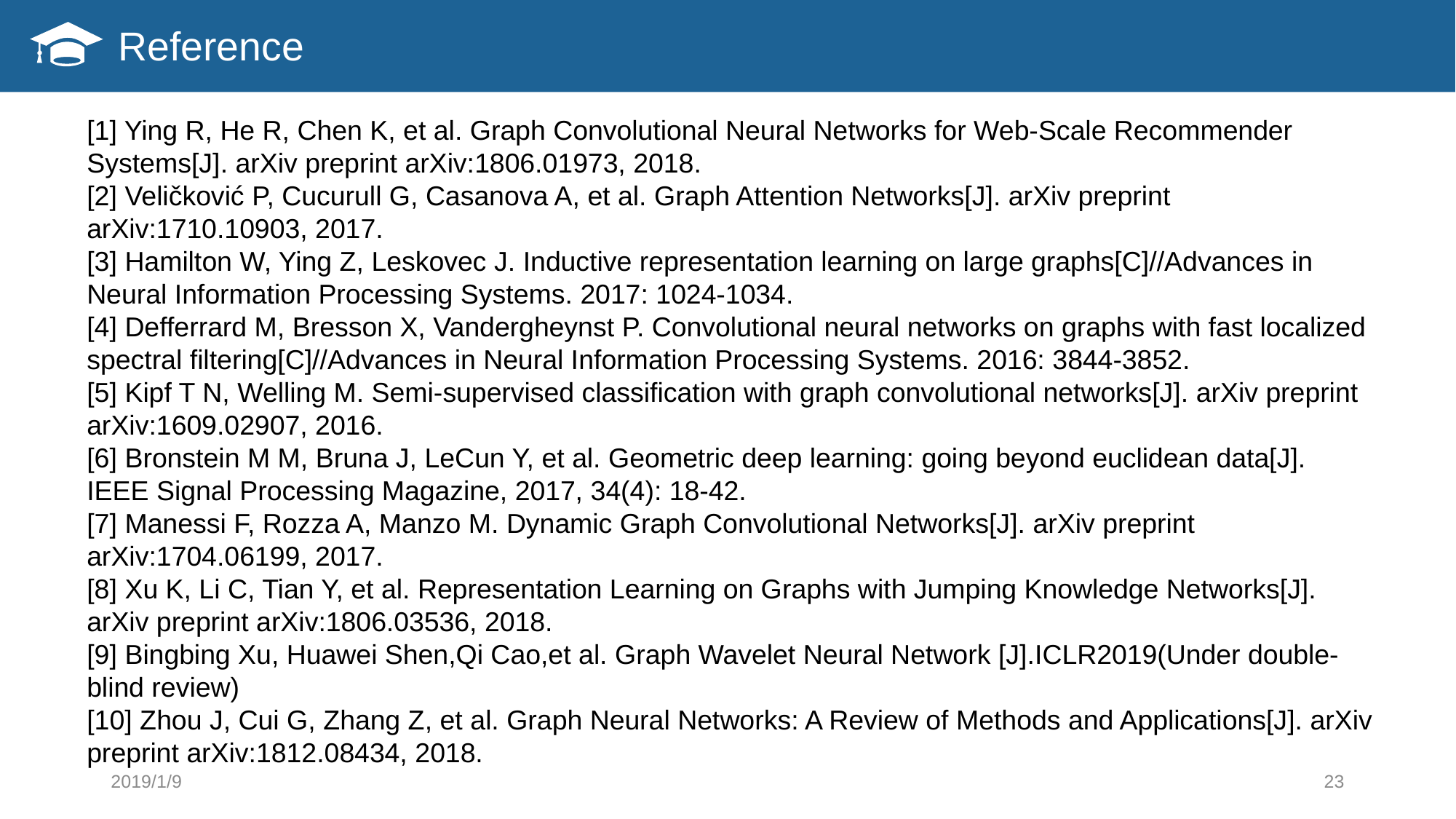

Reference

[1] Ying R, He R, Chen K, et al. Graph Convolutional Neural Networks for Web-Scale Recommender Systems[J]. arXiv preprint arXiv:1806.01973, 2018.
[2] Veličković P, Cucurull G, Casanova A, et al. Graph Attention Networks[J]. arXiv preprint arXiv:1710.10903, 2017.
[3] Hamilton W, Ying Z, Leskovec J. Inductive representation learning on large graphs[C]//Advances in Neural Information Processing Systems. 2017: 1024-1034.
[4] Defferrard M, Bresson X, Vandergheynst P. Convolutional neural networks on graphs with fast localized spectral filtering[C]//Advances in Neural Information Processing Systems. 2016: 3844-3852.
[5] Kipf T N, Welling M. Semi-supervised classification with graph convolutional networks[J]. arXiv preprint arXiv:1609.02907, 2016.
[6] Bronstein M M, Bruna J, LeCun Y, et al. Geometric deep learning: going beyond euclidean data[J]. IEEE Signal Processing Magazine, 2017, 34(4): 18-42.
[7] Manessi F, Rozza A, Manzo M. Dynamic Graph Convolutional Networks[J]. arXiv preprint arXiv:1704.06199, 2017.
[8] Xu K, Li C, Tian Y, et al. Representation Learning on Graphs with Jumping Knowledge Networks[J]. arXiv preprint arXiv:1806.03536, 2018.
[9] Bingbing Xu, Huawei Shen,Qi Cao,et al. Graph Wavelet Neural Network [J].ICLR2019(Under double-blind review)
[10] Zhou J, Cui G, Zhang Z, et al. Graph Neural Networks: A Review of Methods and Applications[J]. arXiv preprint arXiv:1812.08434, 2018.
2019/1/9
23